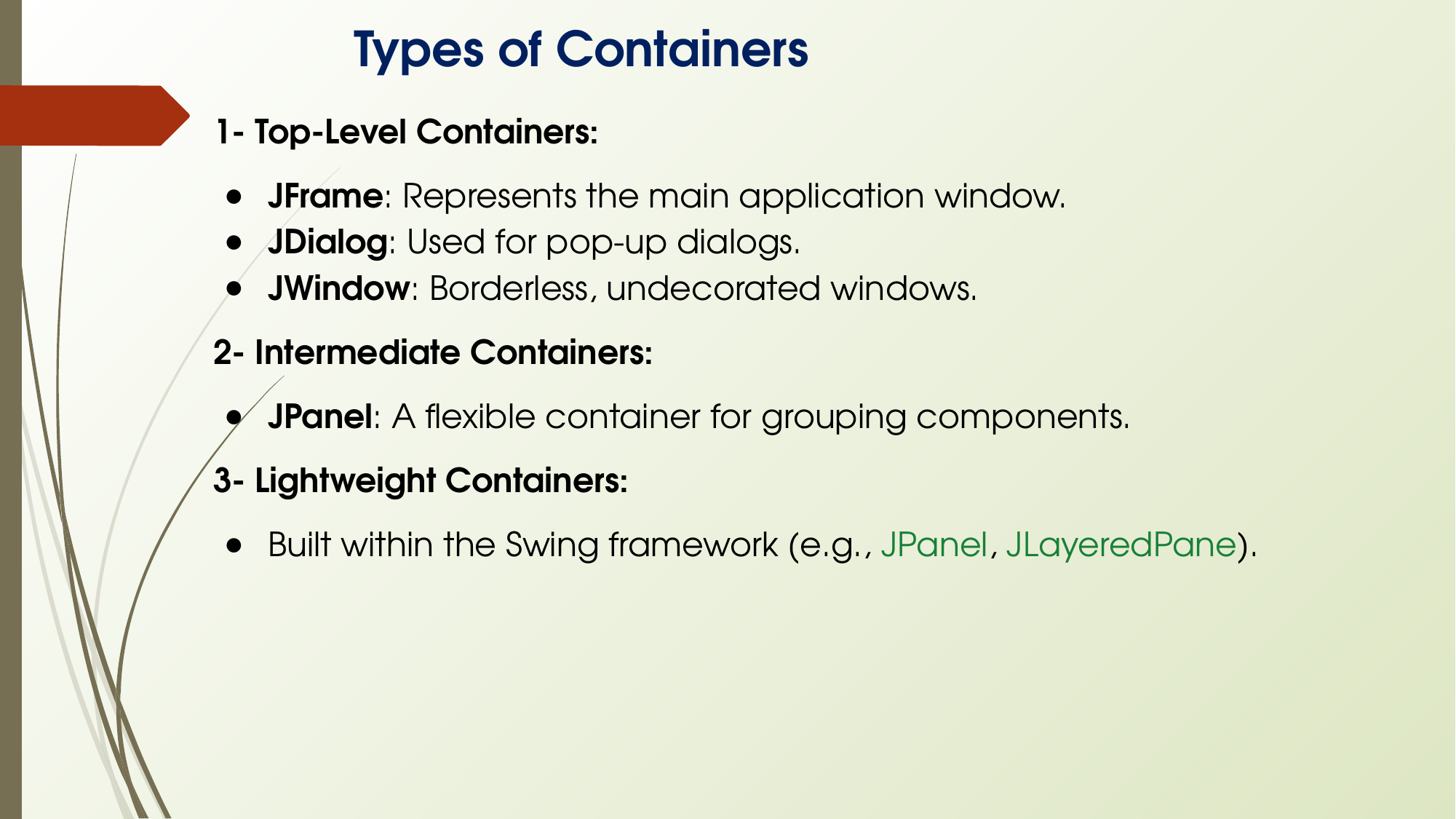

Types of Containers

1- Top-Level Containers:
JFrame: Represents the main application window.
JDialog: Used for pop-up dialogs.
JWindow: Borderless, undecorated windows.
2- Intermediate Containers:
JPanel: A flexible container for grouping components.
3- Lightweight Containers:
Built within the Swing framework (e.g., JPanel, JLayeredPane).